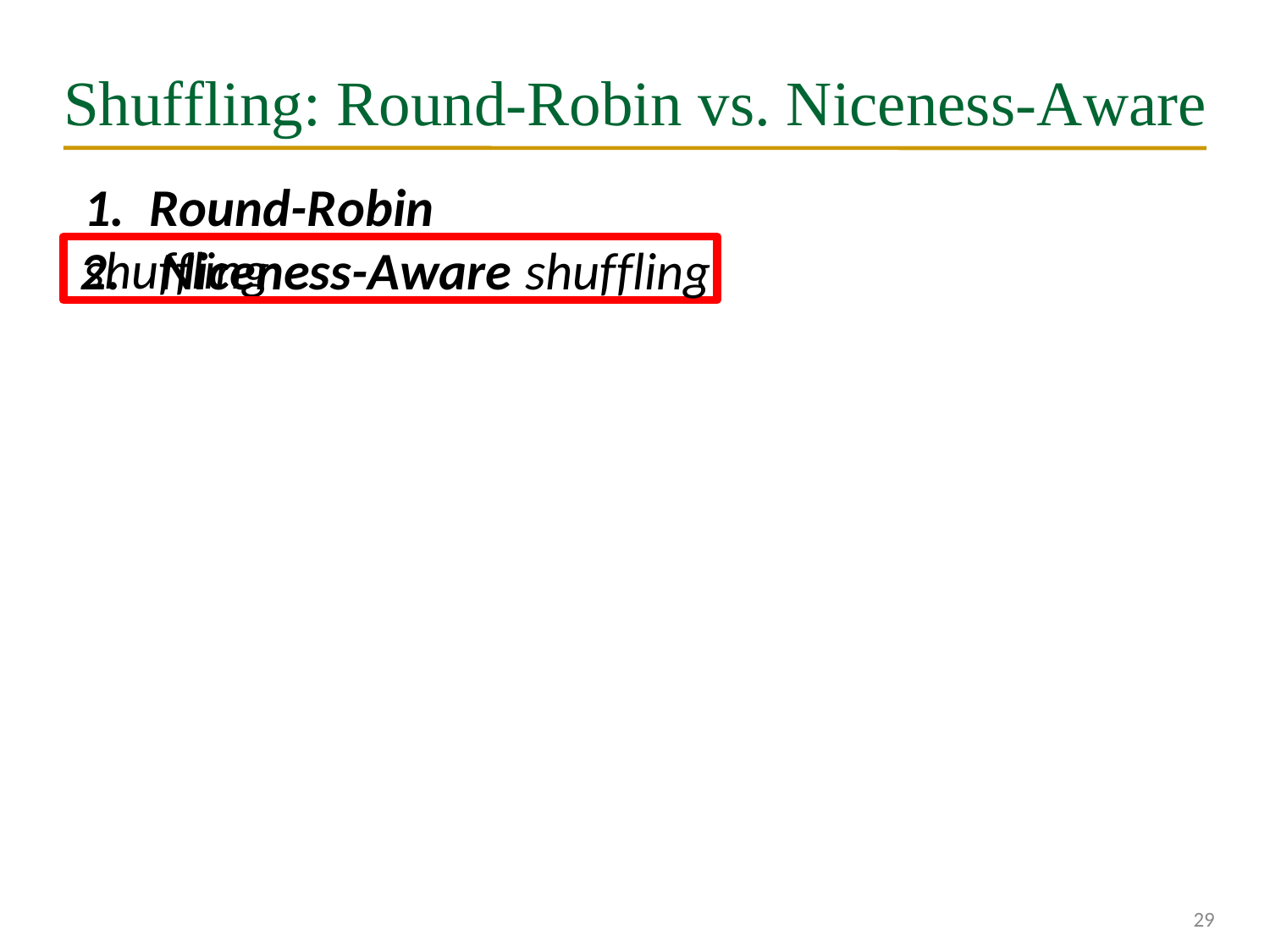

# Shuffling: Round-Robin vs. Niceness-Aware

1.	Round-Robin shuffling
2.	Niceness-Aware shuffling
29